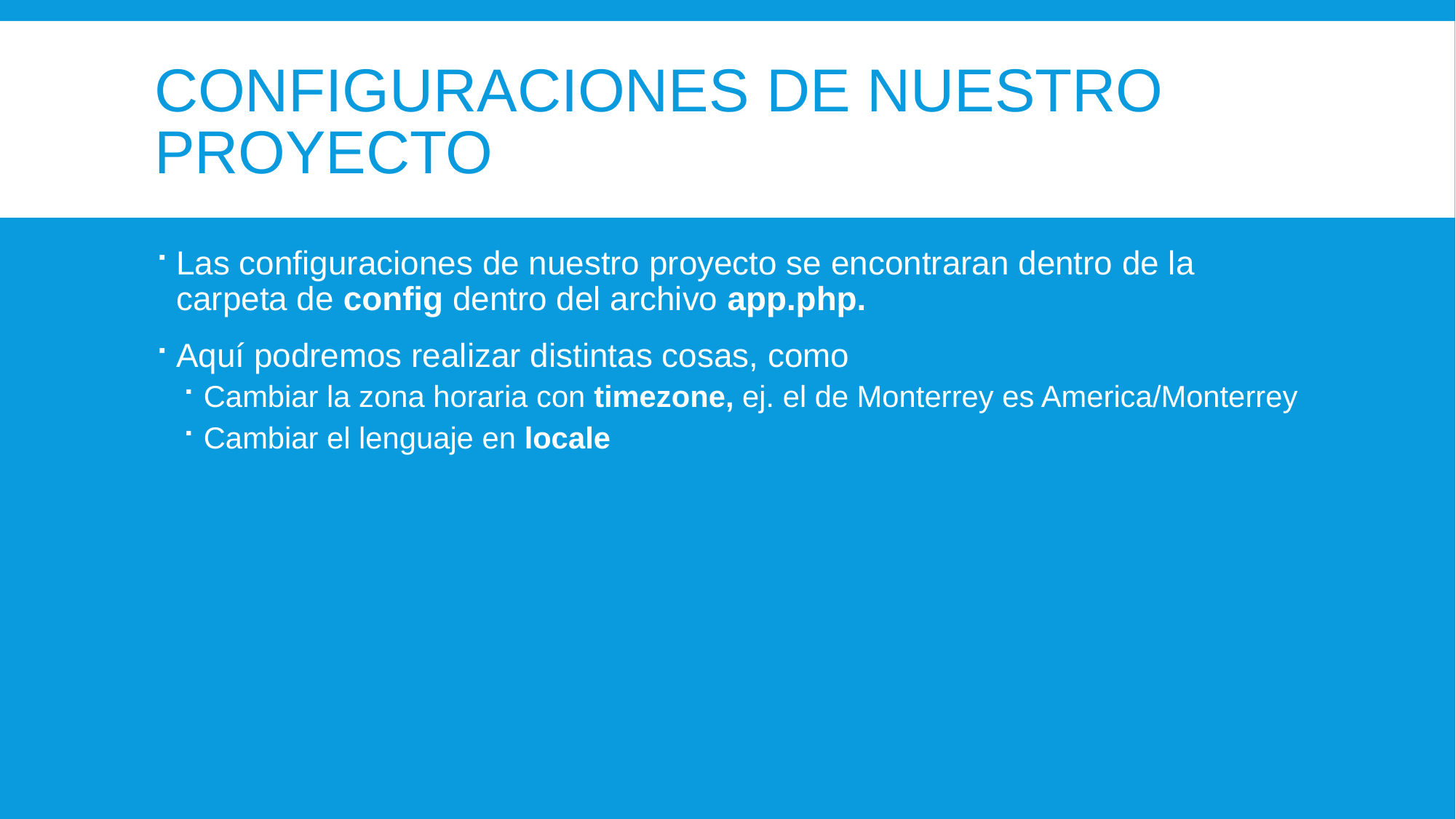

# Configuraciones de nuestro proyecto
Las configuraciones de nuestro proyecto se encontraran dentro de la carpeta de config dentro del archivo app.php.
Aquí podremos realizar distintas cosas, como
Cambiar la zona horaria con timezone, ej. el de Monterrey es America/Monterrey
Cambiar el lenguaje en locale